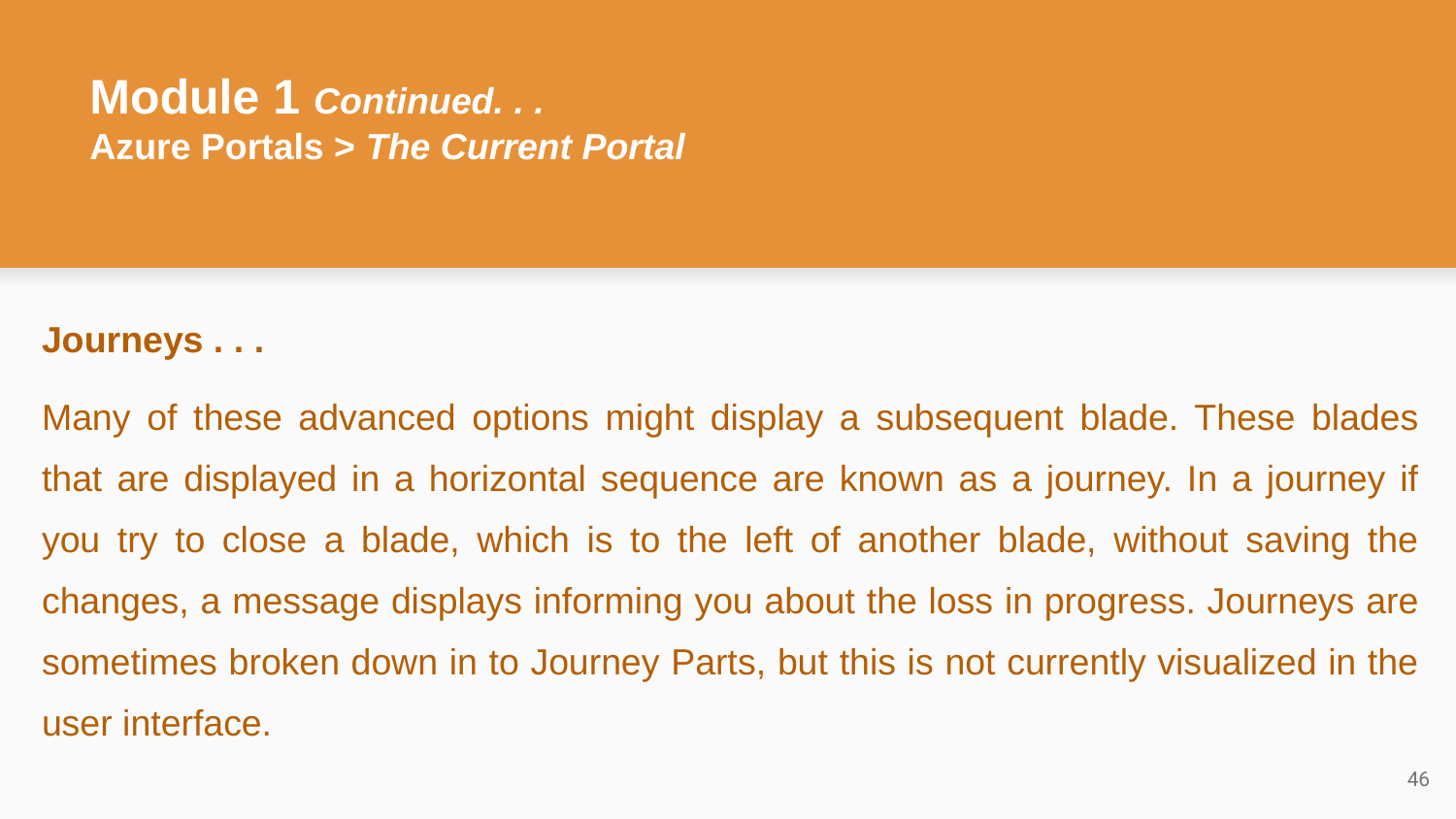

# Module 1 Continued. . .
Azure Portals > The Current Portal

Journeys . . .
Many of these advanced options might display a subsequent blade. These blades that are displayed in a horizontal sequence are known as a journey. In a journey if you try to close a blade, which is to the left of another blade, without saving the changes, a message displays informing you about the loss in progress. Journeys are sometimes broken down in to Journey Parts, but this is not currently visualized in the user interface.

46